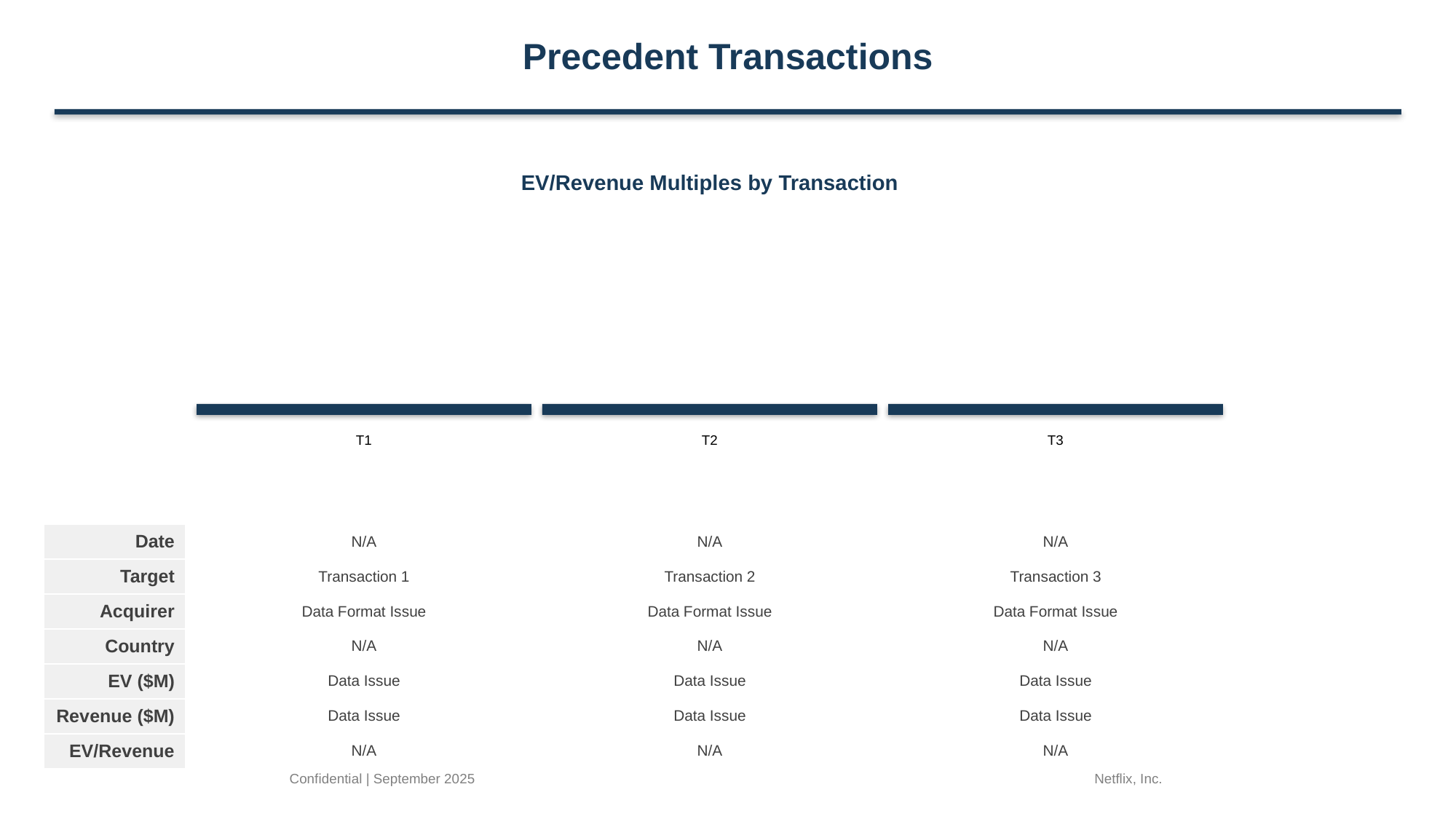

Precedent Transactions

EV/Revenue Multiples by Transaction

T1
T2
T3
| Date |
| --- |
| Target |
| Acquirer |
| Country |
| EV ($M) |
| Revenue ($M) |
| EV/Revenue |
| N/A | N/A | N/A |
| --- | --- | --- |
| Transaction 1 | Transaction 2 | Transaction 3 |
| Data Format Issue | Data Format Issue | Data Format Issue |
| N/A | N/A | N/A |
| Data Issue | Data Issue | Data Issue |
| Data Issue | Data Issue | Data Issue |
| N/A | N/A | N/A |
Confidential | September 2025
Netflix, Inc.